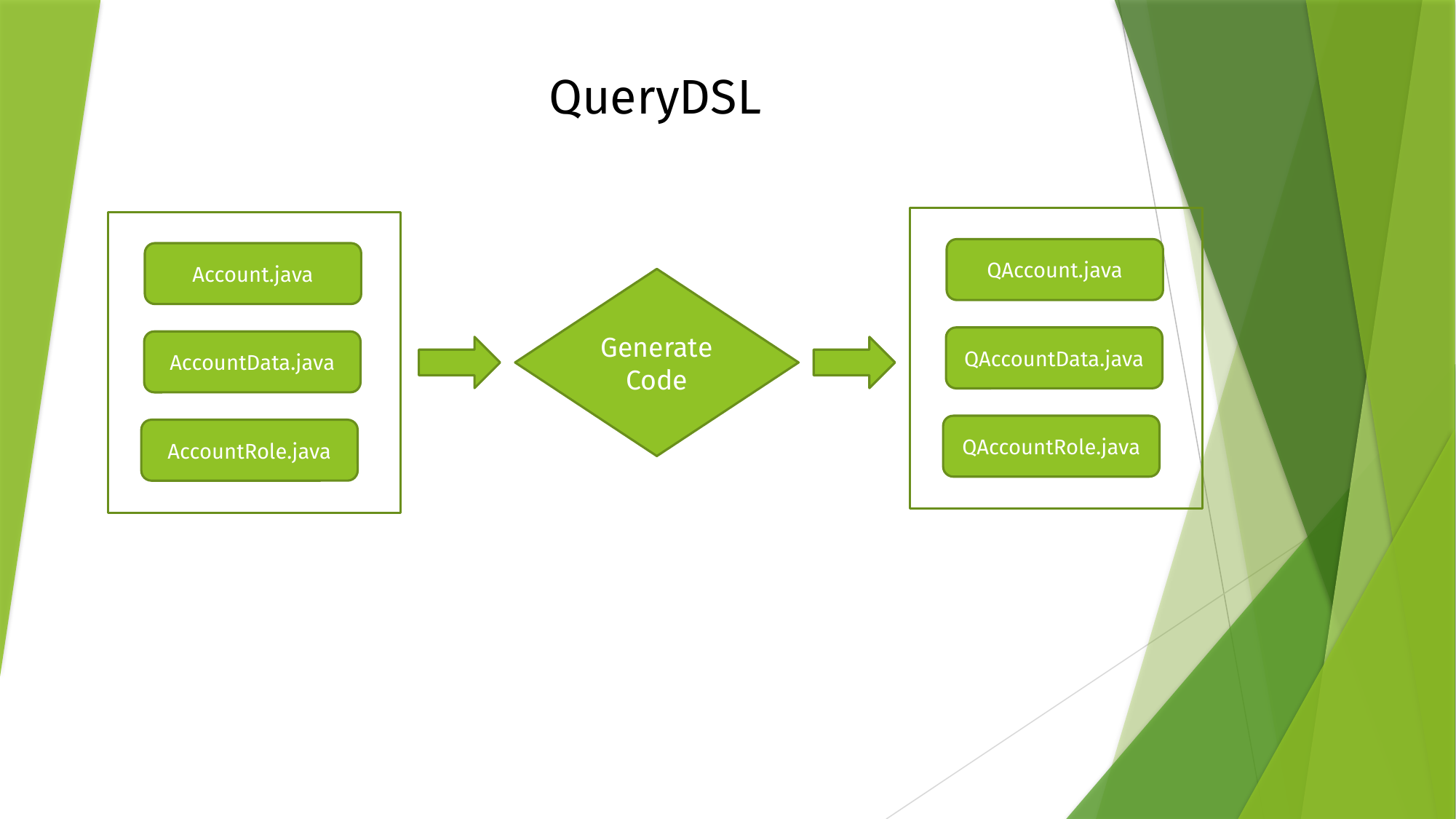

QueryDSL

QAccount.java
QAccountData.java
QAccountRole.java

Account.java
AccountData.java
AccountRole.java
Generate Code